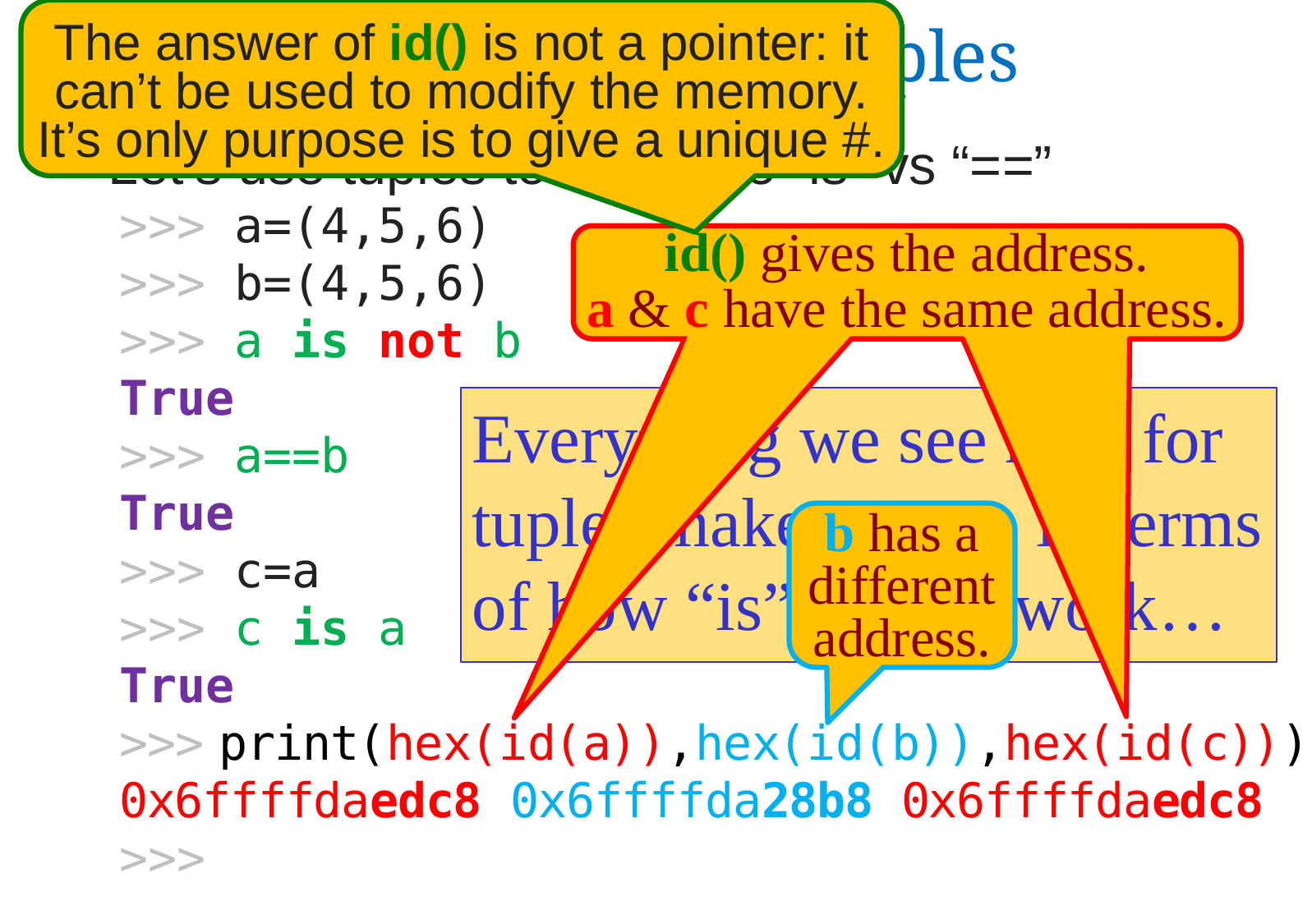

# Using is  with Tuples
The answer of id() is not a pointer: it
can’t be used to modify the memory.
It’s only purpose is to give a unique #.
Let’s use tuples to compare “is” vs “==”
  >>> a=(4,5,6)
  >>> b=(4,5,6)
  >>> a is not b
  True
  >>> a==b
  True
  >>> c=a
  >>> c is a
  True
  >>> print(hex(id(a)),hex(id(b)),hex(id(c)))
  0x6ffffdaedc8 0x6ffffda28b8 0x6ffffdaedc8
  >>>

id() gives the address.
a & c have the same address.
id() gives the address.
a & c have the same address.

Everything we see here for tuples makes sense, in terms of how “is” should work…

b has a different address.